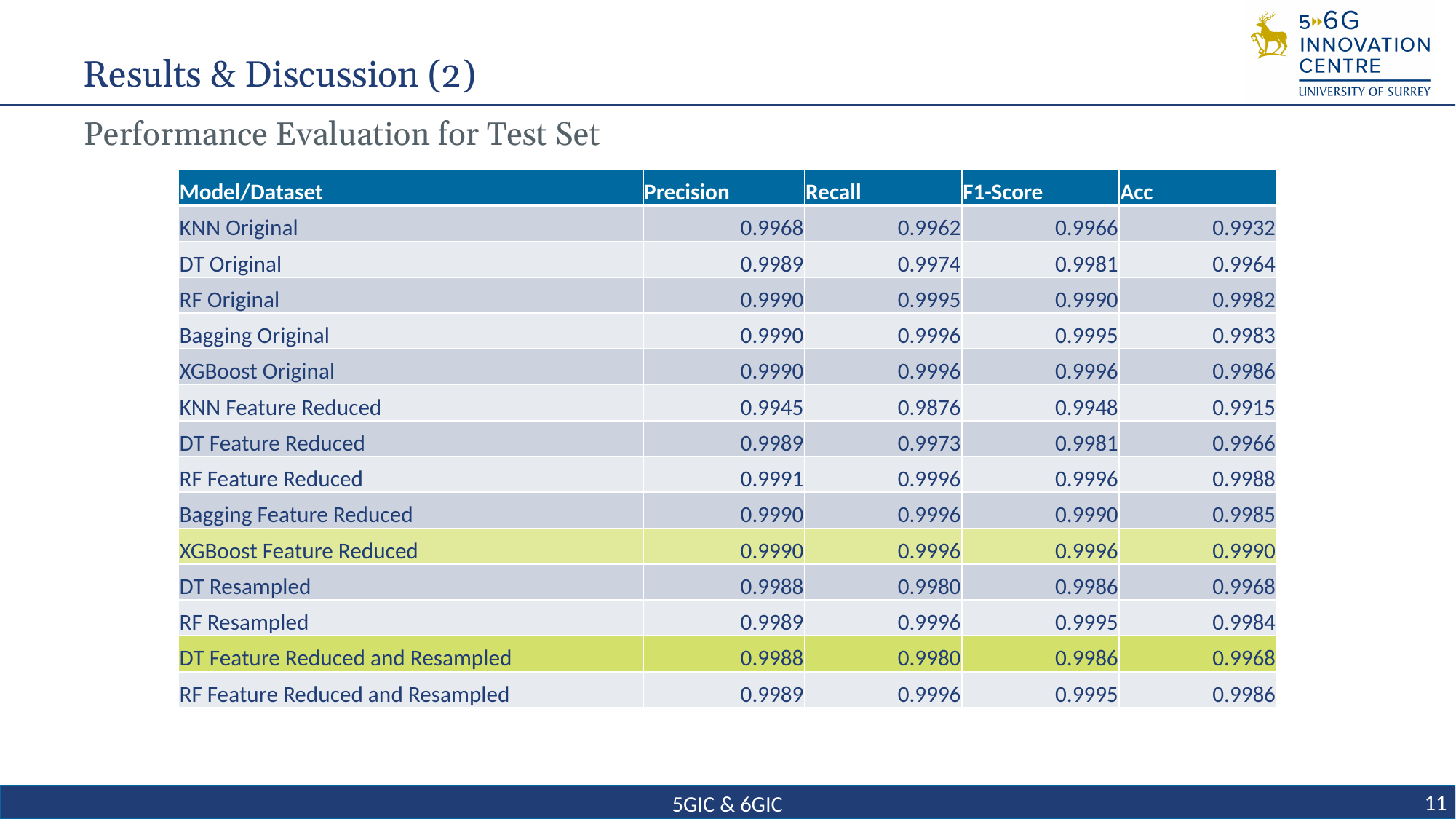

# Results & Discussion (2)
Performance Evaluation for Test Set
| Model/Dataset | Precision | Recall | F1-Score | Acc |
| --- | --- | --- | --- | --- |
| KNN Original | 0.9968 | 0.9962 | 0.9966 | 0.9932 |
| DT Original | 0.9989 | 0.9974 | 0.9981 | 0.9964 |
| RF Original | 0.9990 | 0.9995 | 0.9990 | 0.9982 |
| Bagging Original | 0.9990 | 0.9996 | 0.9995 | 0.9983 |
| XGBoost Original | 0.9990 | 0.9996 | 0.9996 | 0.9986 |
| KNN Feature Reduced | 0.9945 | 0.9876 | 0.9948 | 0.9915 |
| DT Feature Reduced | 0.9989 | 0.9973 | 0.9981 | 0.9966 |
| RF Feature Reduced | 0.9991 | 0.9996 | 0.9996 | 0.9988 |
| Bagging Feature Reduced | 0.9990 | 0.9996 | 0.9990 | 0.9985 |
| XGBoost Feature Reduced | 0.9990 | 0.9996 | 0.9996 | 0.9990 |
| DT Resampled | 0.9988 | 0.9980 | 0.9986 | 0.9968 |
| RF Resampled | 0.9989 | 0.9996 | 0.9995 | 0.9984 |
| DT Feature Reduced and Resampled | 0.9988 | 0.9980 | 0.9986 | 0.9968 |
| RF Feature Reduced and Resampled | 0.9989 | 0.9996 | 0.9995 | 0.9986 |
11